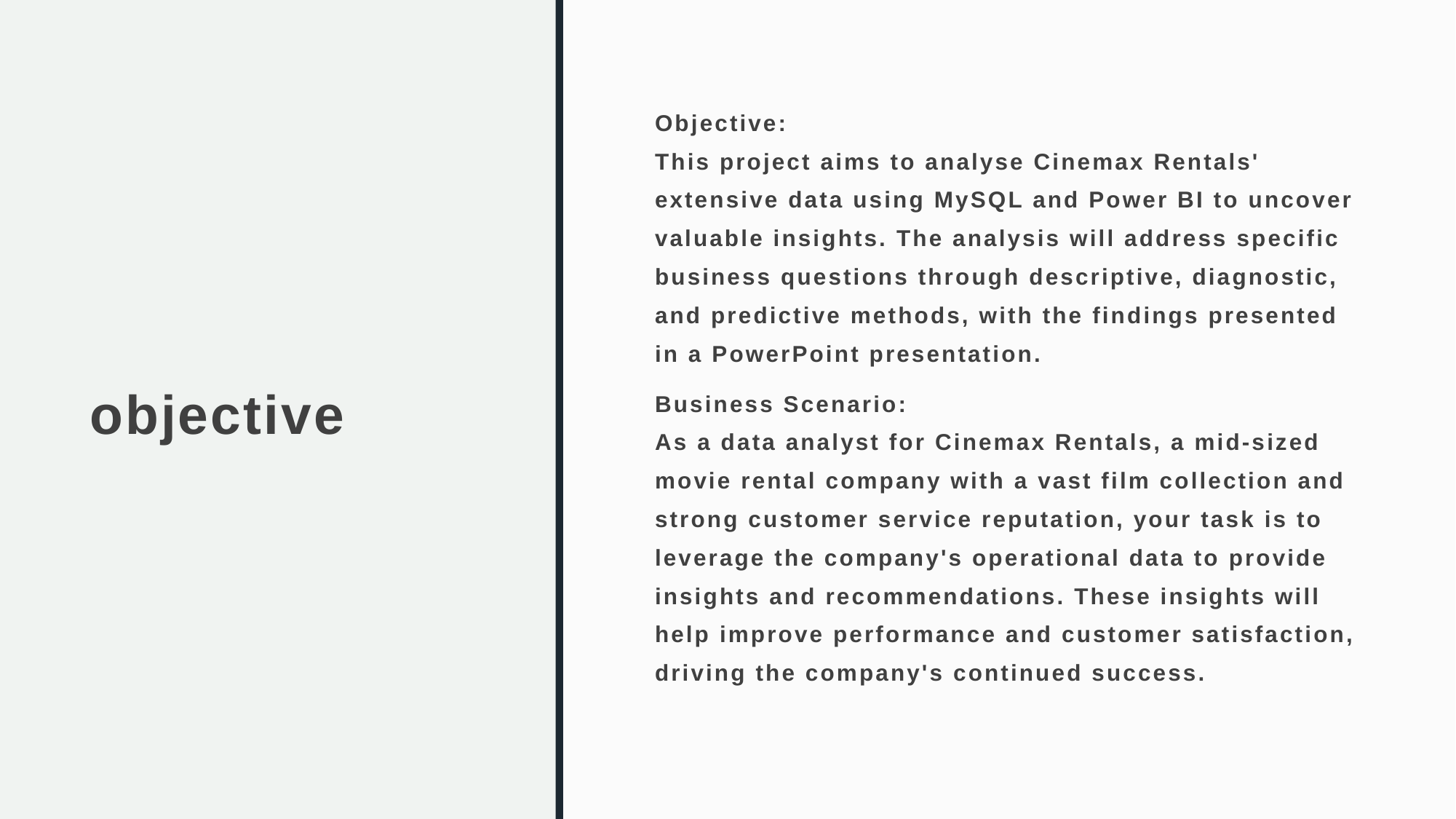

# objective
Objective:
This project aims to analyse Cinemax Rentals' extensive data using MySQL and Power BI to uncover valuable insights. The analysis will address specific business questions through descriptive, diagnostic, and predictive methods, with the findings presented in a PowerPoint presentation.
Business Scenario:
As a data analyst for Cinemax Rentals, a mid-sized movie rental company with a vast film collection and strong customer service reputation, your task is to leverage the company's operational data to provide insights and recommendations. These insights will help improve performance and customer satisfaction, driving the company's continued success.